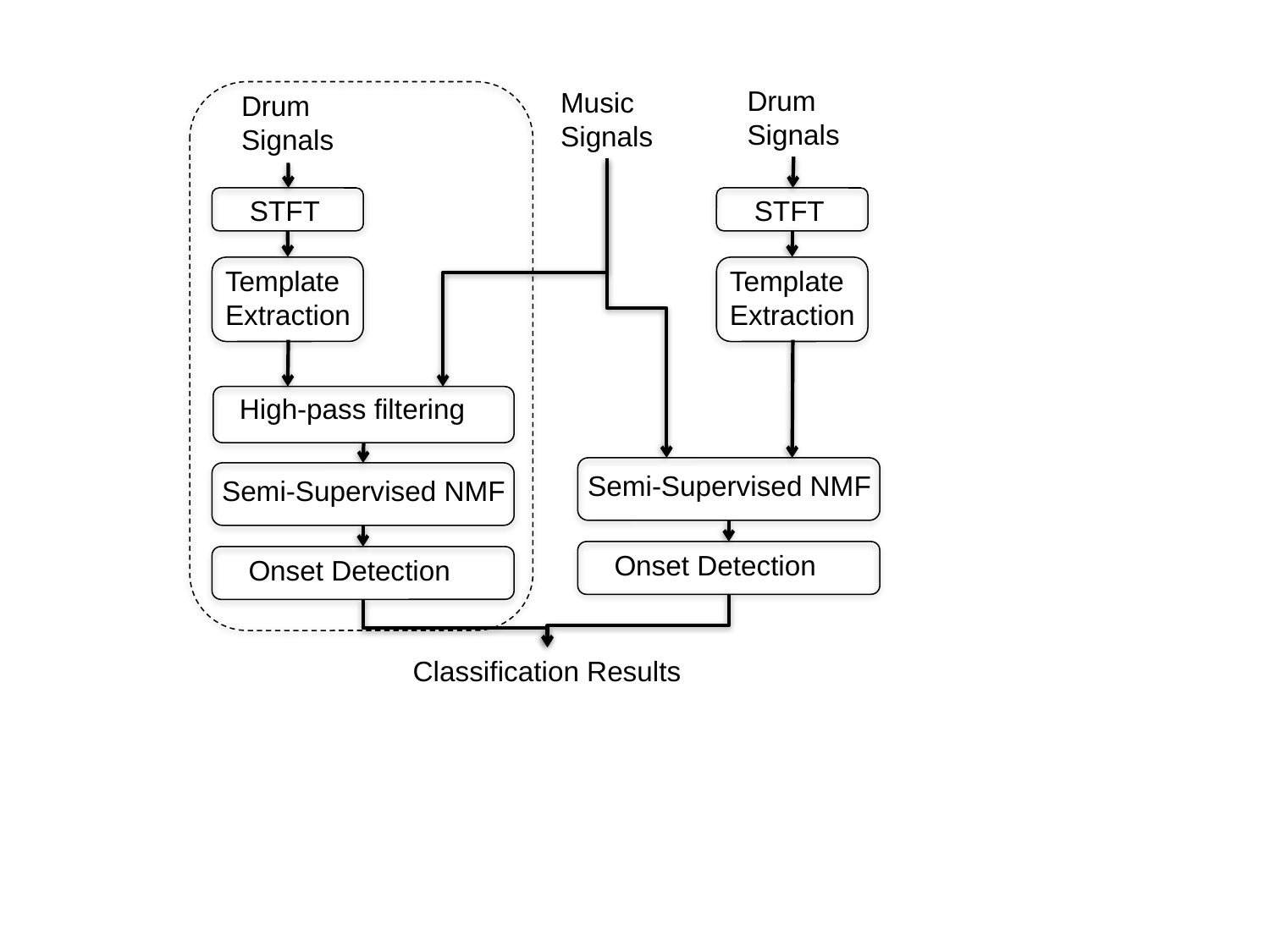

Drum
Signals
Music
Signals
Drum
Signals

STFT

STFT

Template
Extraction

Template
Extraction
High-pass filtering

Semi-Supervised NMF

Semi-Supervised NMF

Onset Detection

Onset Detection
Classification Results